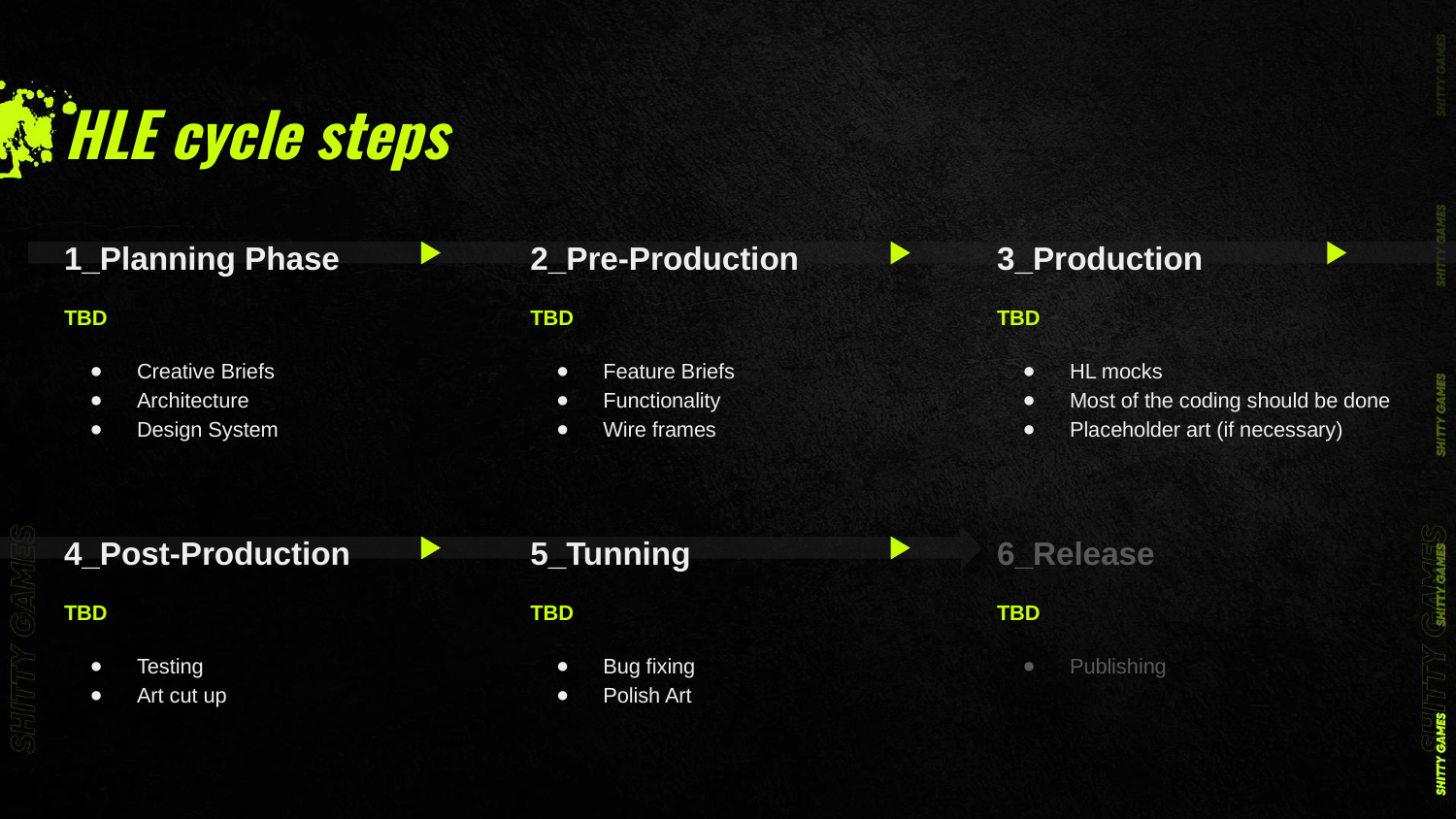

HLE cycle steps
#
1_Planning Phase
TBD
Creative Briefs
Architecture
Design System
2_Pre-Production
TBD
Feature Briefs
Functionality
Wire frames
3_Production
TBD
HL mocks
Most of the coding should be done
Placeholder art (if necessary)

4_Post-Production
TBD
Testing
Art cut up

5_Tunning
TBD
Bug fixing
Polish Art

6_Release
TBD
Publishing